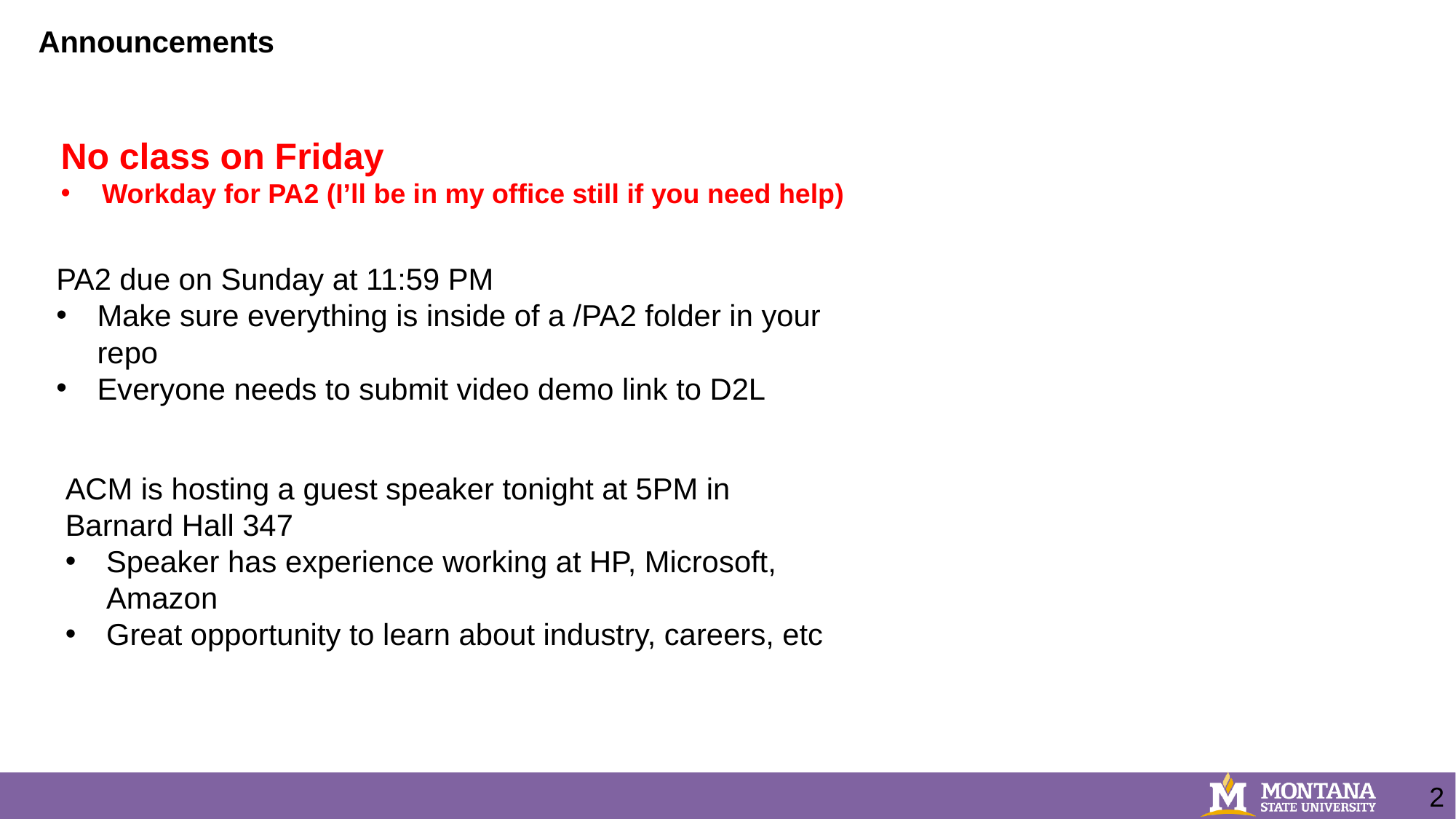

# Announcements
No class on Friday
Workday for PA2 (I’ll be in my office still if you need help)
PA2 due on Sunday at 11:59 PM
Make sure everything is inside of a /PA2 folder in your repo
Everyone needs to submit video demo link to D2L
ACM is hosting a guest speaker tonight at 5PM in Barnard Hall 347
Speaker has experience working at HP, Microsoft, Amazon
Great opportunity to learn about industry, careers, etc
2